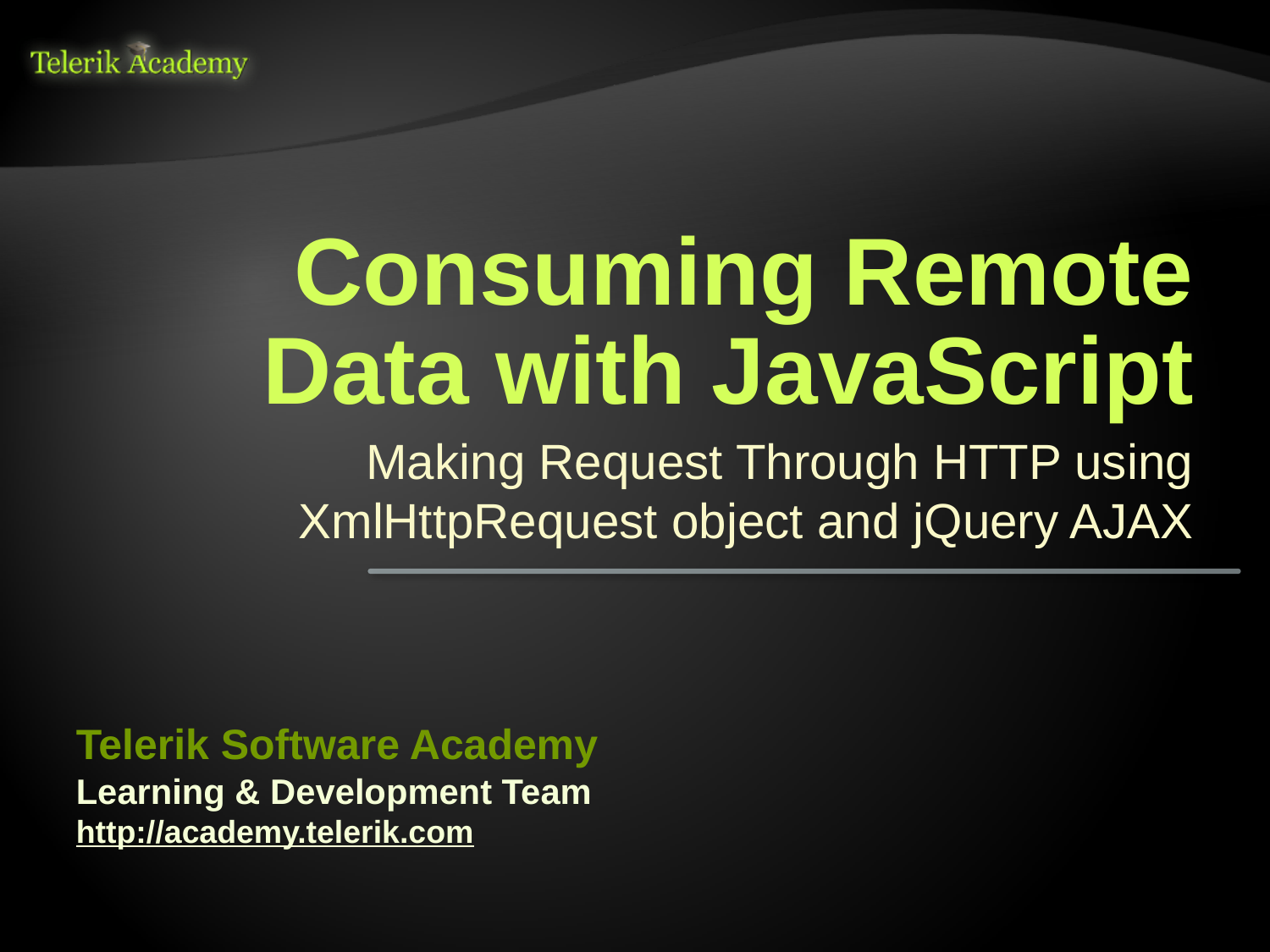

# Consuming Remote Data with JavaScript
Making Request Through HTTP using XmlHttpRequest object and jQuery AJAX
Telerik Software Academy
Learning & Development Team
http://academy.telerik.com